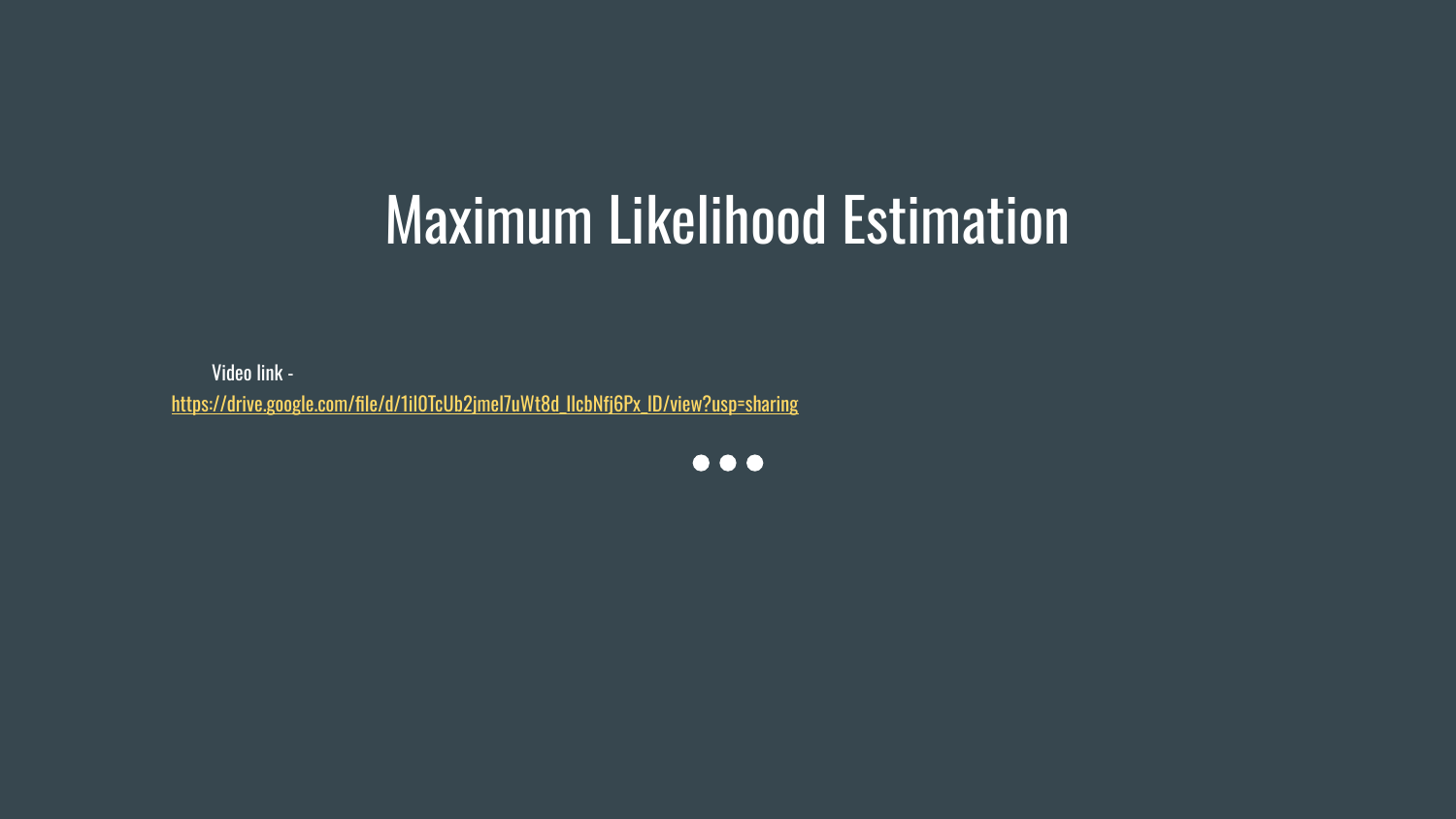

# Maximum Likelihood Estimation

 							Video link -
https://drive.google.com/file/d/1il0TcUb2jmel7uWt8d_IlcbNfj6Px_lD/view?usp=sharing